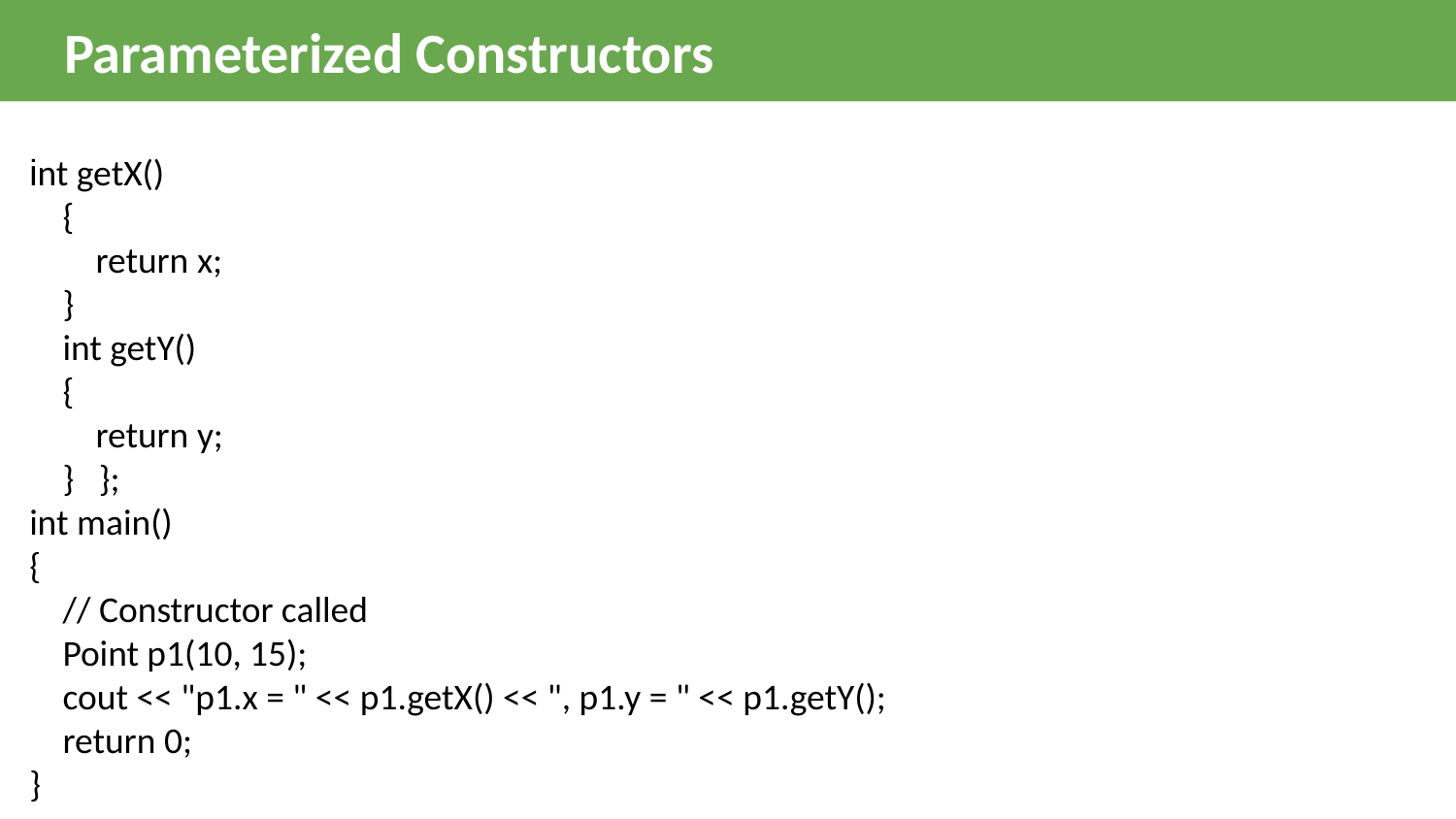

Parameterized Constructors
int getX()
    {
        return x;
    }
    int getY()
    {
        return y;
    }   };
int main()
{
    // Constructor called
    Point p1(10, 15);
    cout << "p1.x = " << p1.getX() << ", p1.y = " << p1.getY();
    return 0;
}